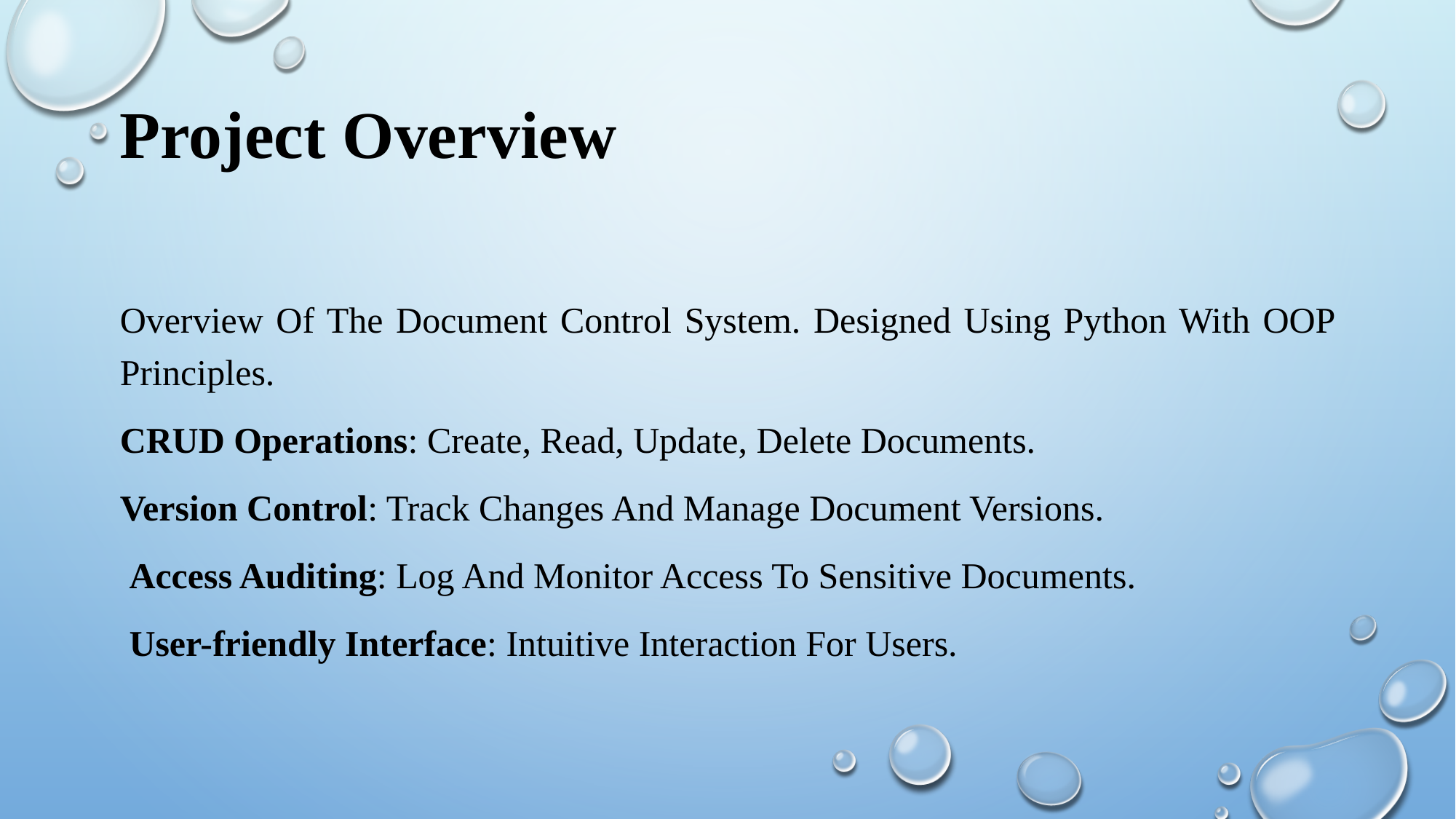

# Project Overview
Overview Of The Document Control System. Designed Using Python With OOP Principles.
CRUD Operations: Create, Read, Update, Delete Documents.
Version Control: Track Changes And Manage Document Versions.
 Access Auditing: Log And Monitor Access To Sensitive Documents.
 User-friendly Interface: Intuitive Interaction For Users.